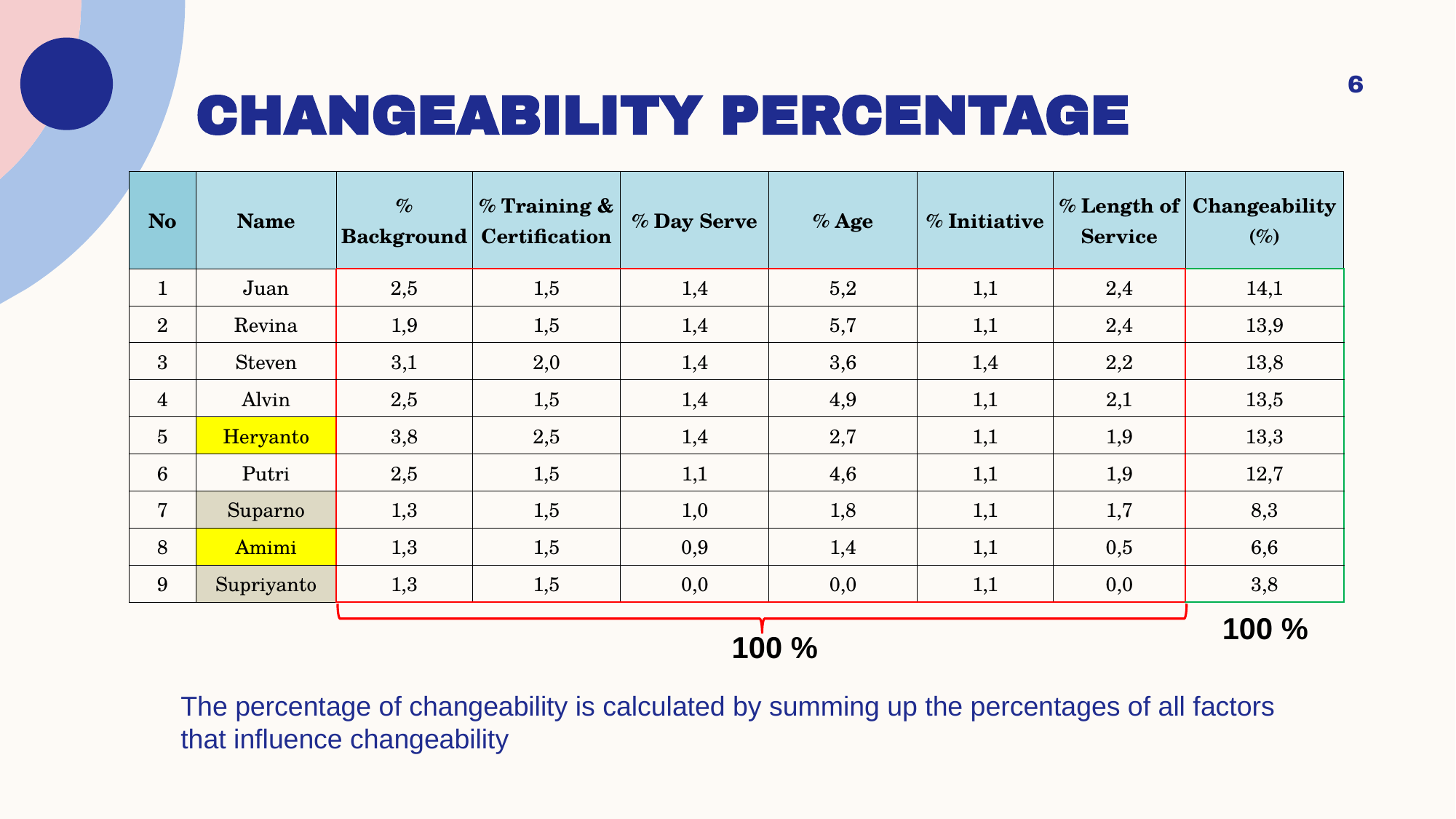

# Changeability percentage
6
| No | Name | % Background | % Training & Certification | % Day Serve | % Age | % Initiative | % Length of Service | Changeability (%) |
| --- | --- | --- | --- | --- | --- | --- | --- | --- |
| 1 | Juan | 2,5 | 1,5 | 1,4 | 5,2 | 1,1 | 2,4 | 14,1 |
| 2 | Revina | 1,9 | 1,5 | 1,4 | 5,7 | 1,1 | 2,4 | 13,9 |
| 3 | Steven | 3,1 | 2,0 | 1,4 | 3,6 | 1,4 | 2,2 | 13,8 |
| 4 | Alvin | 2,5 | 1,5 | 1,4 | 4,9 | 1,1 | 2,1 | 13,5 |
| 5 | Heryanto | 3,8 | 2,5 | 1,4 | 2,7 | 1,1 | 1,9 | 13,3 |
| 6 | Putri | 2,5 | 1,5 | 1,1 | 4,6 | 1,1 | 1,9 | 12,7 |
| 7 | Suparno | 1,3 | 1,5 | 1,0 | 1,8 | 1,1 | 1,7 | 8,3 |
| 8 | Amimi | 1,3 | 1,5 | 0,9 | 1,4 | 1,1 | 0,5 | 6,6 |
| 9 | Supriyanto | 1,3 | 1,5 | 0,0 | 0,0 | 1,1 | 0,0 | 3,8 |

100 %
100 %
The percentage of changeability is calculated by summing up the percentages of all factors that influence changeability